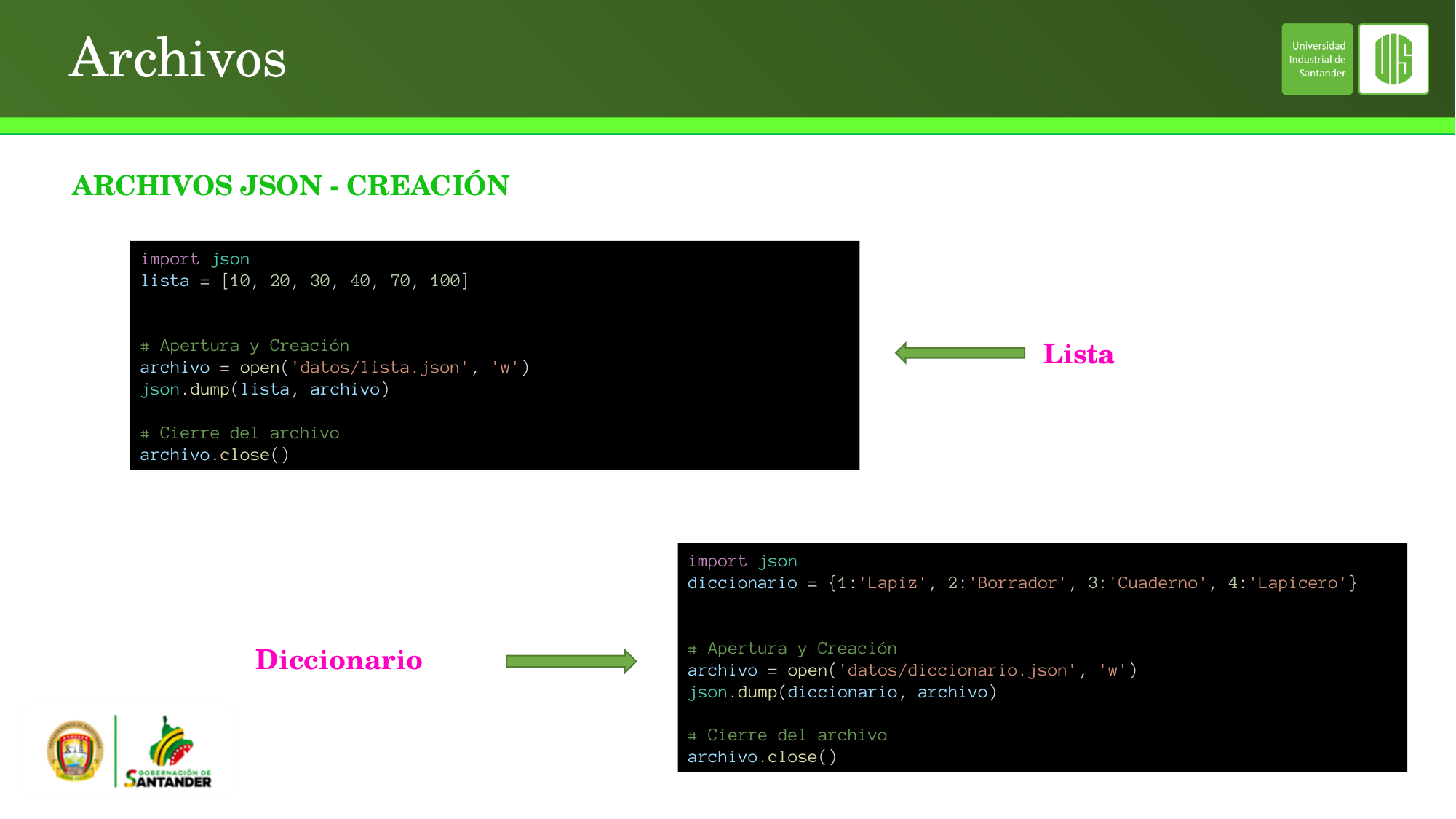

# Archivos
ARCHIVOS JSON - CREACIÓN
import json
lista = [10, 20, 30, 40, 70, 100]
# Apertura y Creación
archivo = open('datos/lista.json', 'w')
json.dump(lista, archivo)
# Cierre del archivo
archivo.close()
Lista

import json
diccionario = {1:'Lapiz', 2:'Borrador', 3:'Cuaderno', 4:'Lapicero'}
# Apertura y Creación
archivo = open('datos/diccionario.json', 'w')
json.dump(diccionario, archivo)
# Cierre del archivo
archivo.close()
Diccionario